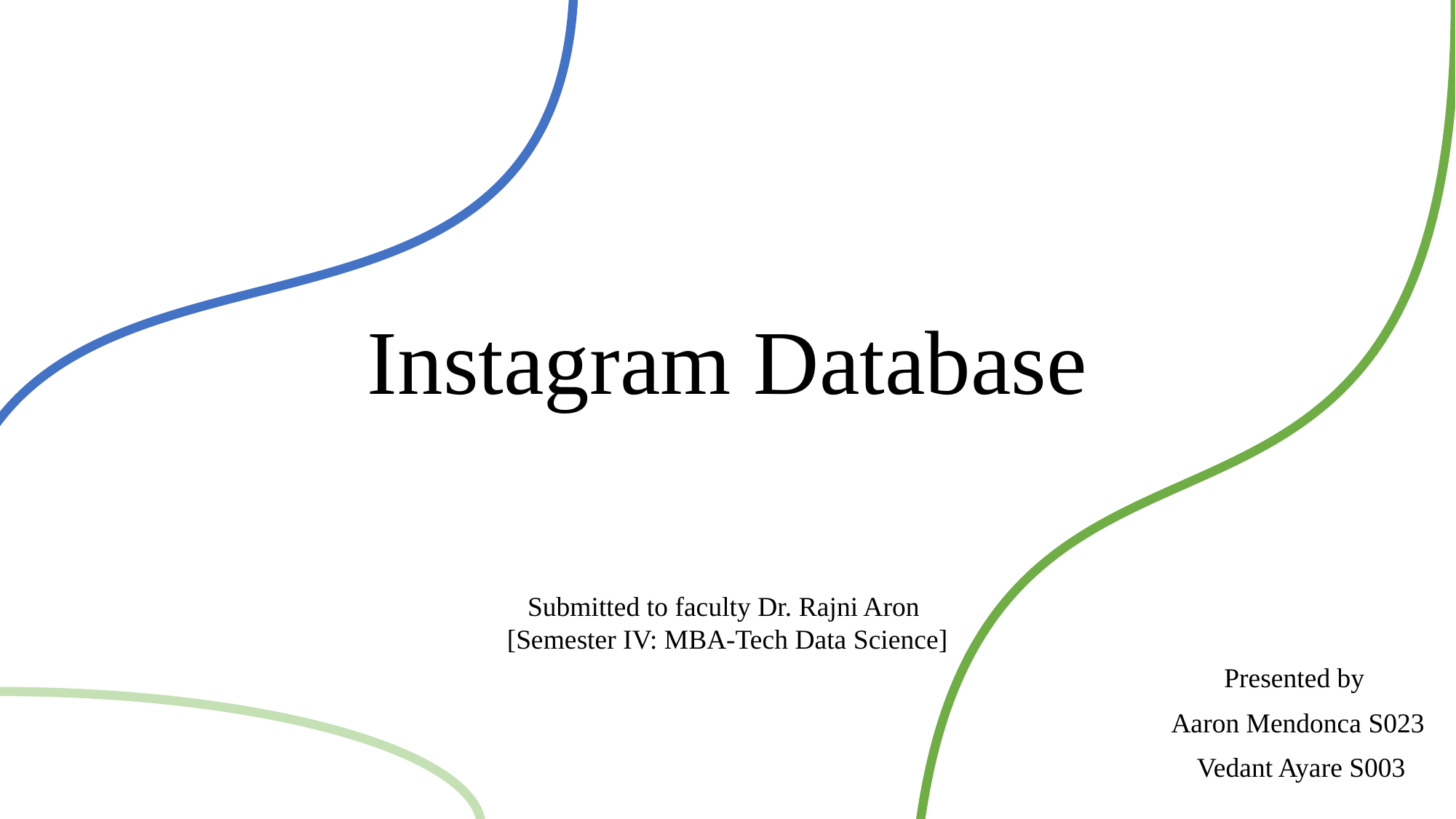

# Instagram Database

   Submitted to faculty Dr. Rajni Aron
[Semester IV: MBA-Tech Data Science]

Presented by
Aaron Mendonca S023
 Vedant Ayare S003